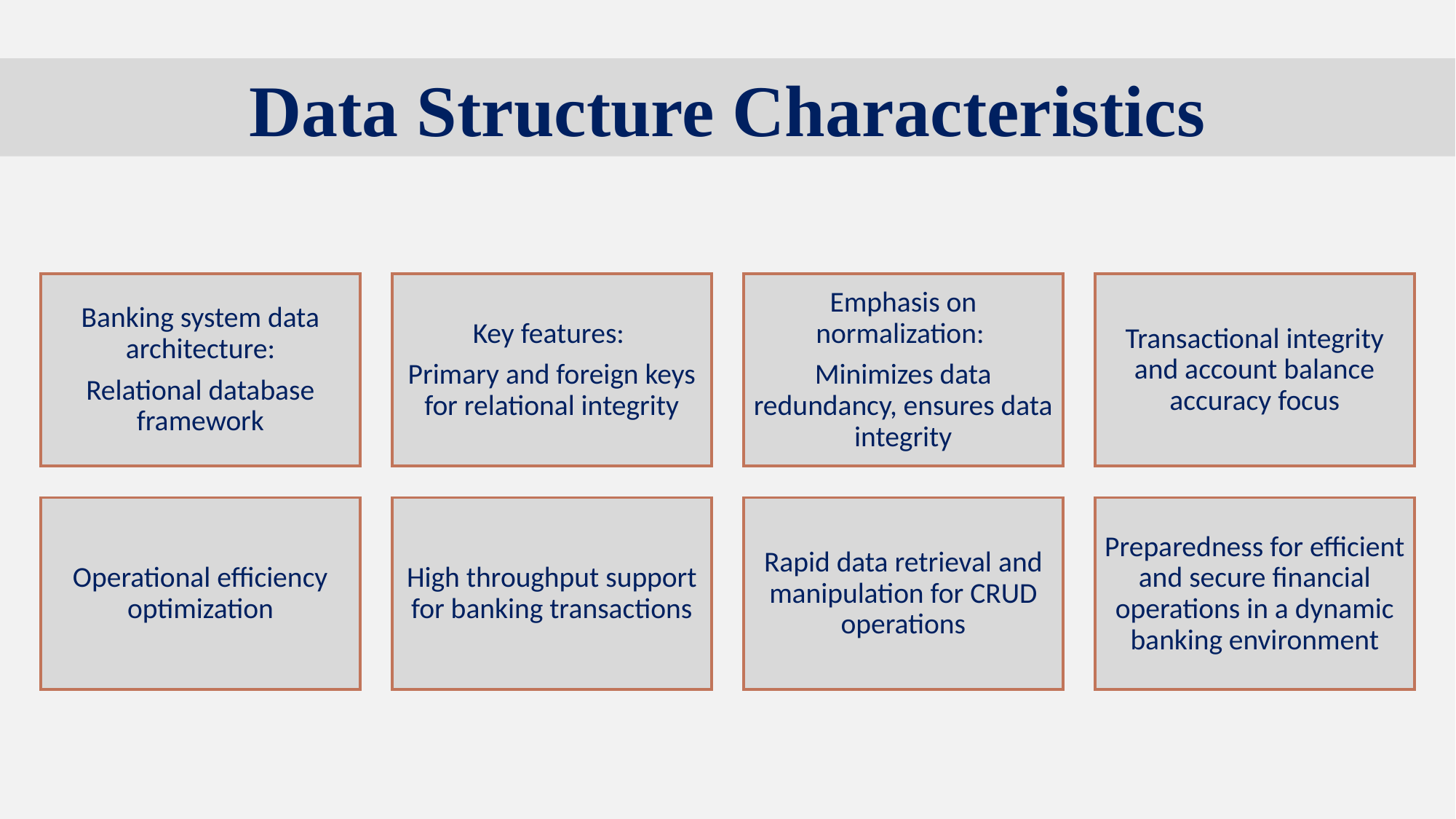

Data Structure Characteristics
Banking system data architecture:
Relational database framework
Key features:
Primary and foreign keys for relational integrity
Emphasis on normalization:
Minimizes data redundancy, ensures data integrity
Transactional integrity and account balance accuracy focus
Operational efficiency optimization
High throughput support for banking transactions
Rapid data retrieval and manipulation for CRUD operations
Preparedness for efficient and secure financial operations in a dynamic banking environment